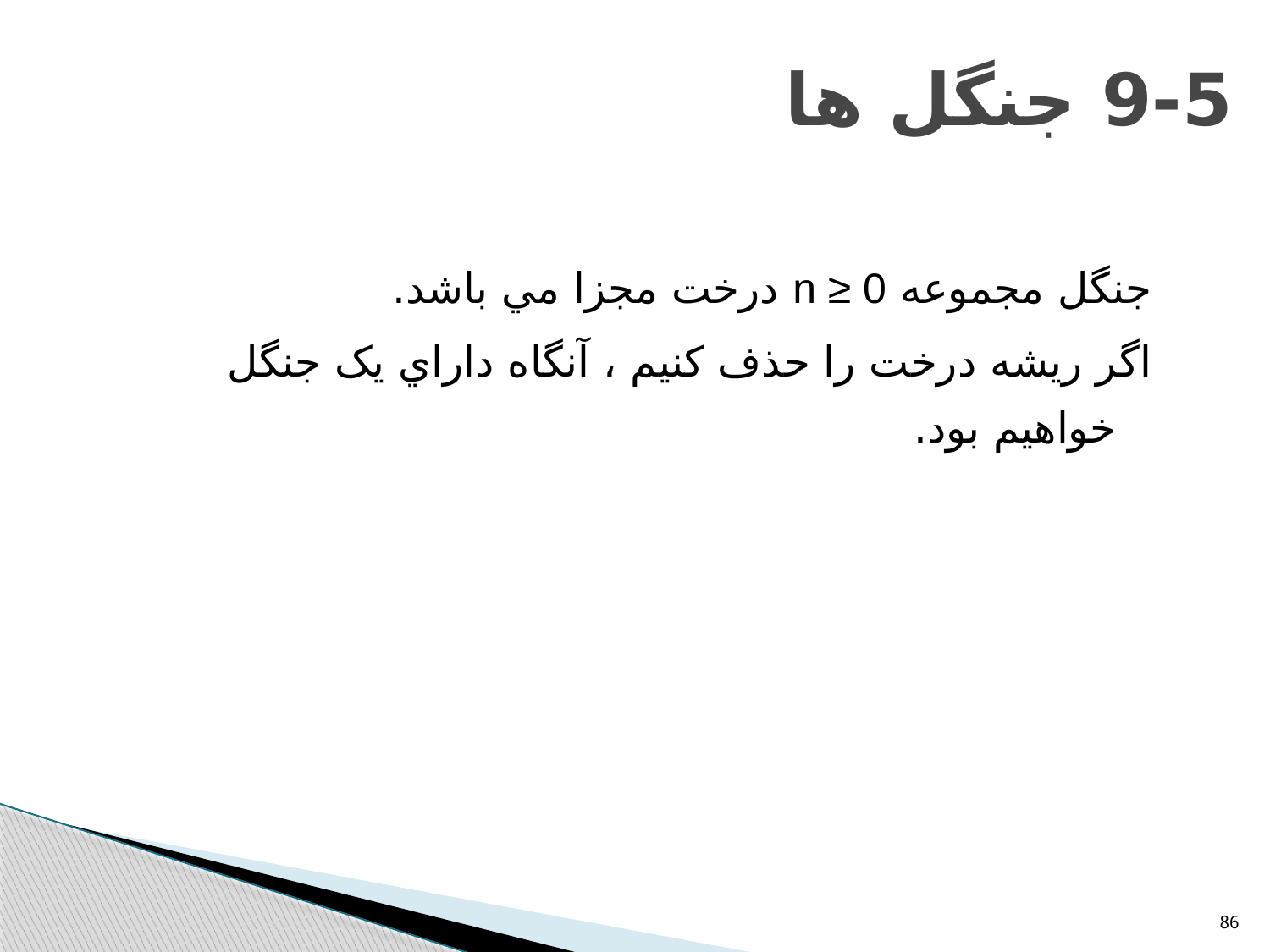

# 9-5 جنگل ها
جنگل مجموعه n ≥ 0 درخت مجزا مي باشد.
اگر ريشه درخت را حذف کنيم ، آنگاه داراي يک جنگل خواهيم بود.
86